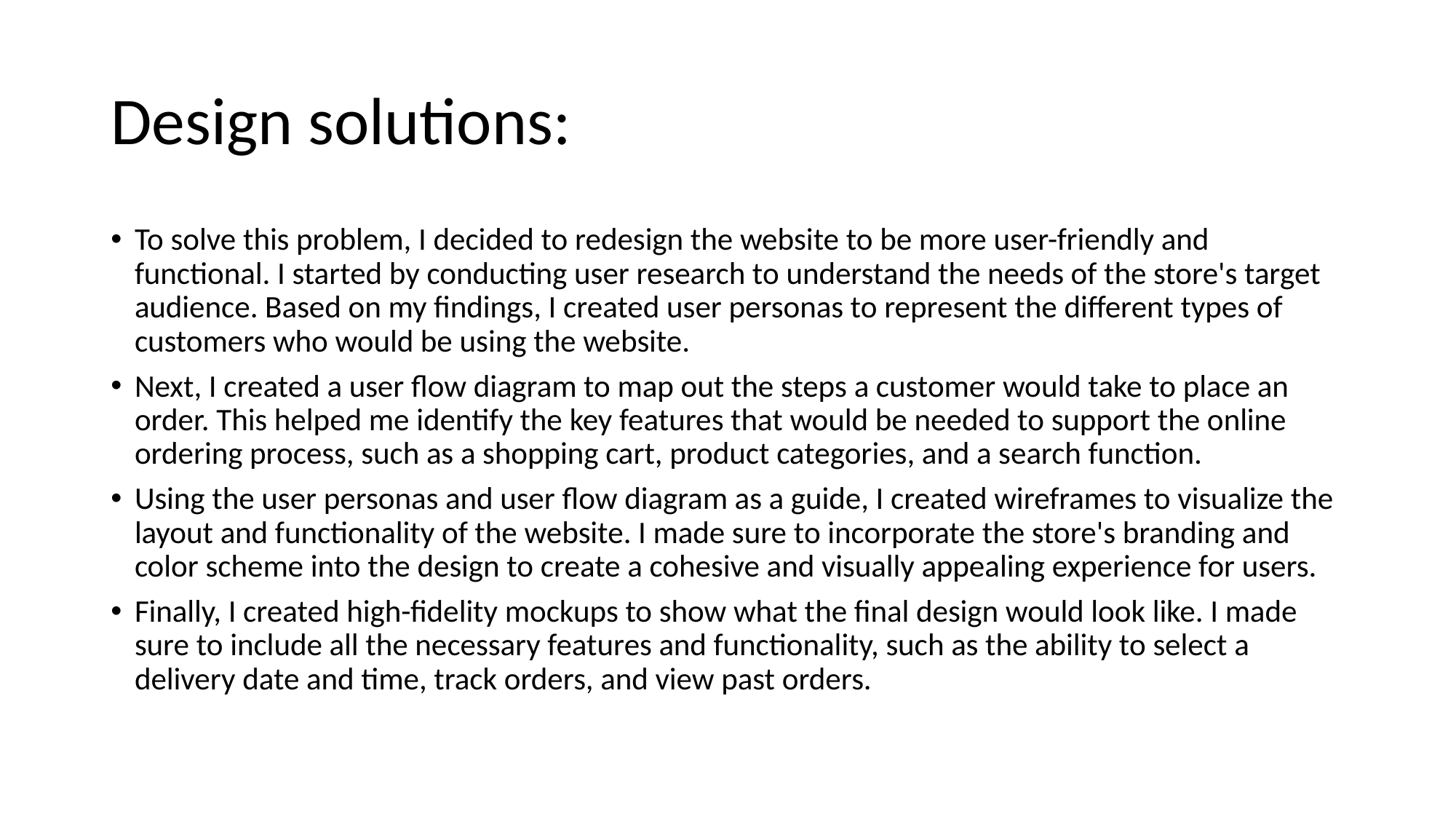

# Design solutions:
To solve this problem, I decided to redesign the website to be more user-friendly and functional. I started by conducting user research to understand the needs of the store's target audience. Based on my findings, I created user personas to represent the different types of customers who would be using the website.
Next, I created a user flow diagram to map out the steps a customer would take to place an order. This helped me identify the key features that would be needed to support the online ordering process, such as a shopping cart, product categories, and a search function.
Using the user personas and user flow diagram as a guide, I created wireframes to visualize the layout and functionality of the website. I made sure to incorporate the store's branding and color scheme into the design to create a cohesive and visually appealing experience for users.
Finally, I created high-fidelity mockups to show what the final design would look like. I made sure to include all the necessary features and functionality, such as the ability to select a delivery date and time, track orders, and view past orders.